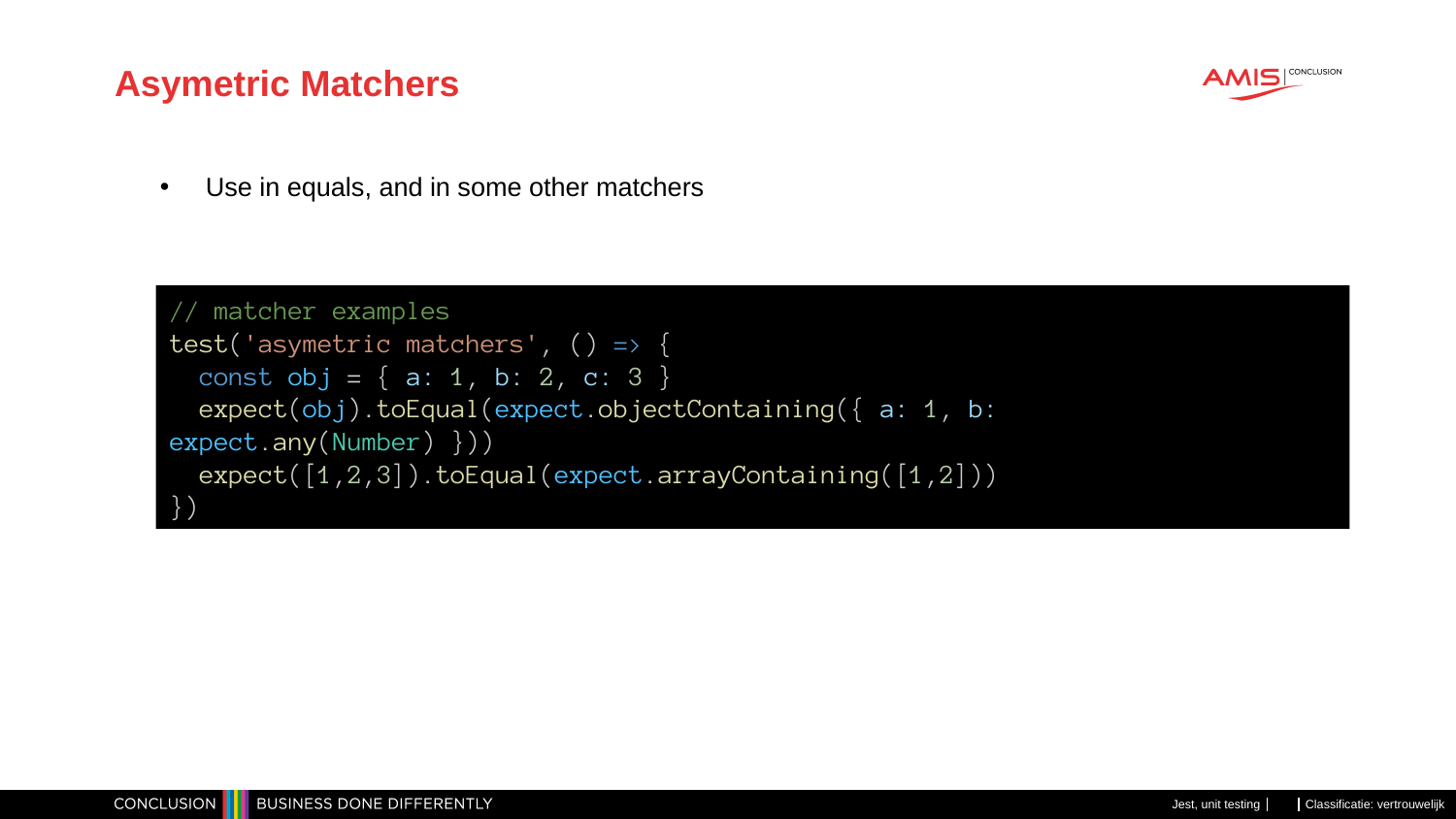

# Asymetric Matchers
Use in equals, and in some other matchers
// matcher examples
test('asymetric matchers', () => {
  const obj = { a: 1, b: 2, c: 3 }
  expect(obj).toEqual(expect.objectContaining({ a: 1, b: expect.any(Number) }))
  expect([1,2,3]).toEqual(expect.arrayContaining([1,2]))
})
Jest, unit testing